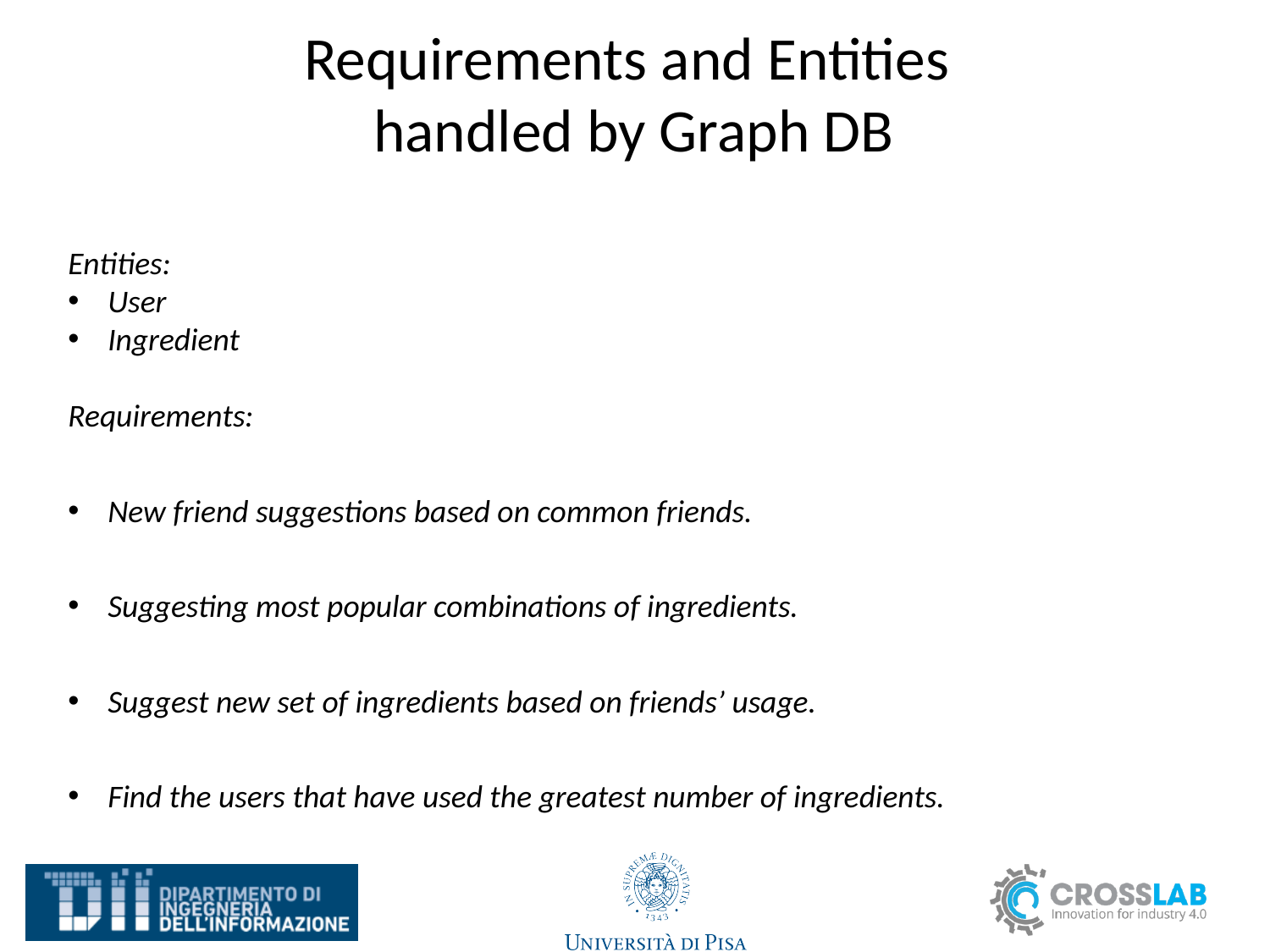

# Requirements and Entities handled by Graph DB
Entities:
User
Ingredient
Requirements:
New friend suggestions based on common friends.
Suggesting most popular combinations of ingredients.
Suggest new set of ingredients based on friends’ usage.
Find the users that have used the greatest number of ingredients.